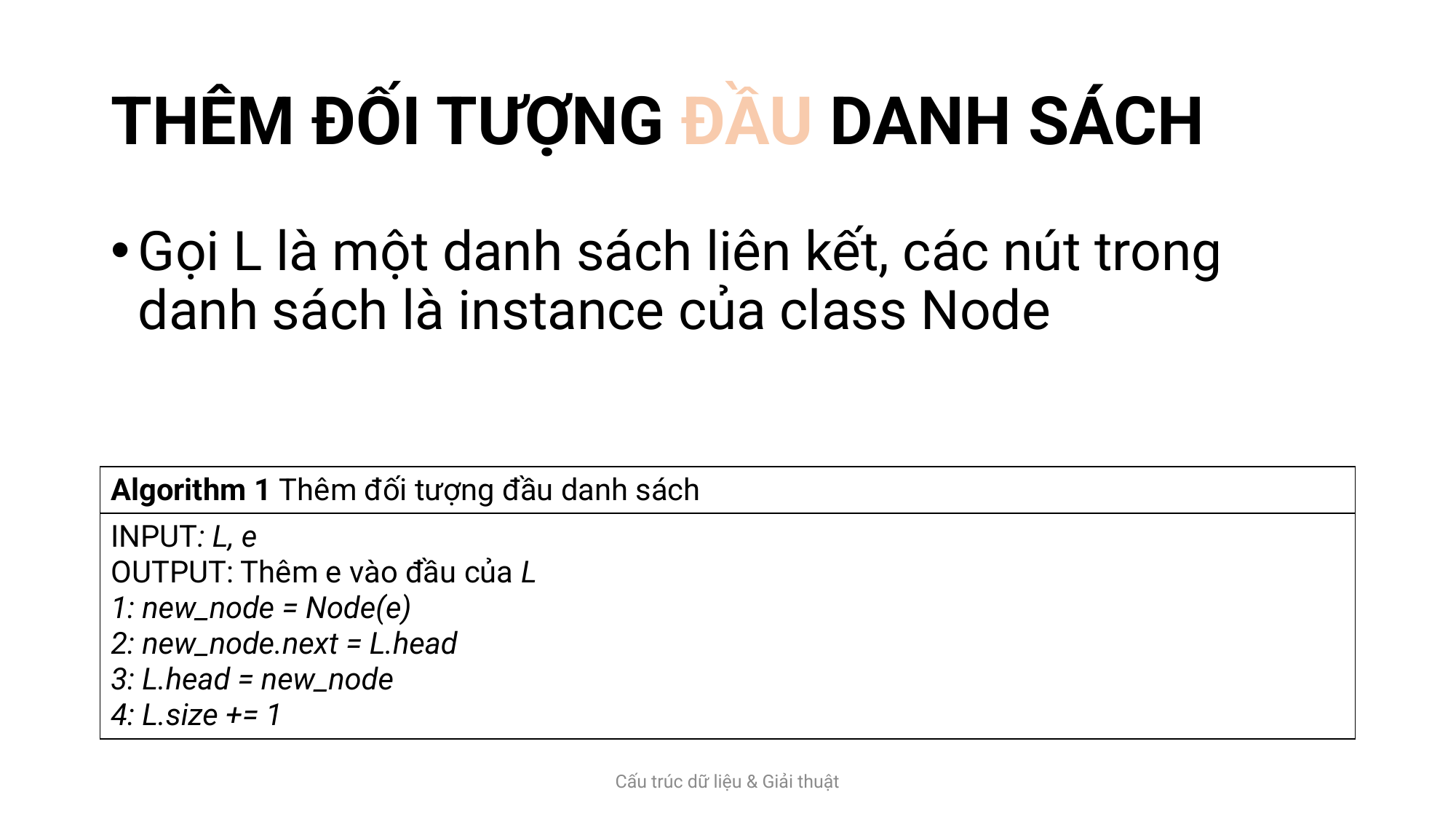

# THÊM ĐỐI TƯỢNG ĐẦU DANH SÁCH
Gọi L là một danh sách liên kết, các nút trong danh sách là instance của class Node

| Algorithm 1 Thêm đối tượng đầu danh sách |
| --- |
| INPUT: L, e OUTPUT: Thêm e vào đầu của L 1: new\_node = Node(e) 2: new\_node.next = L.head 3: L.head = new\_node 4: L.size += 1 |

Cấu trúc dữ liệu & Giải thuật
33